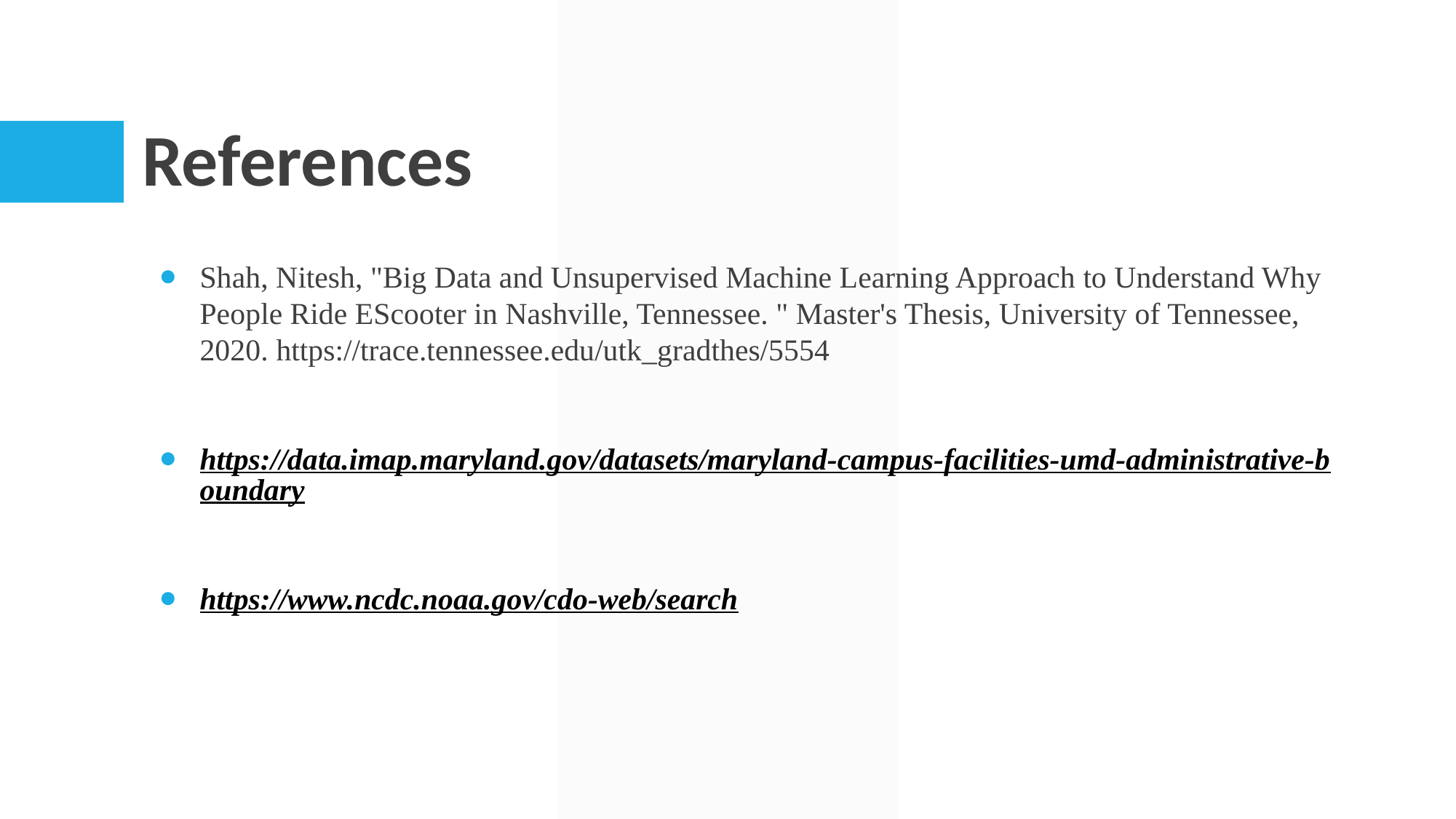

# References
Shah, Nitesh, "Big Data and Unsupervised Machine Learning Approach to Understand Why People Ride EScooter in Nashville, Tennessee. " Master's Thesis, University of Tennessee, 2020. https://trace.tennessee.edu/utk_gradthes/5554

https://data.imap.maryland.gov/datasets/maryland-campus-facilities-umd-administrative-boundary

https://www.ncdc.noaa.gov/cdo-web/search